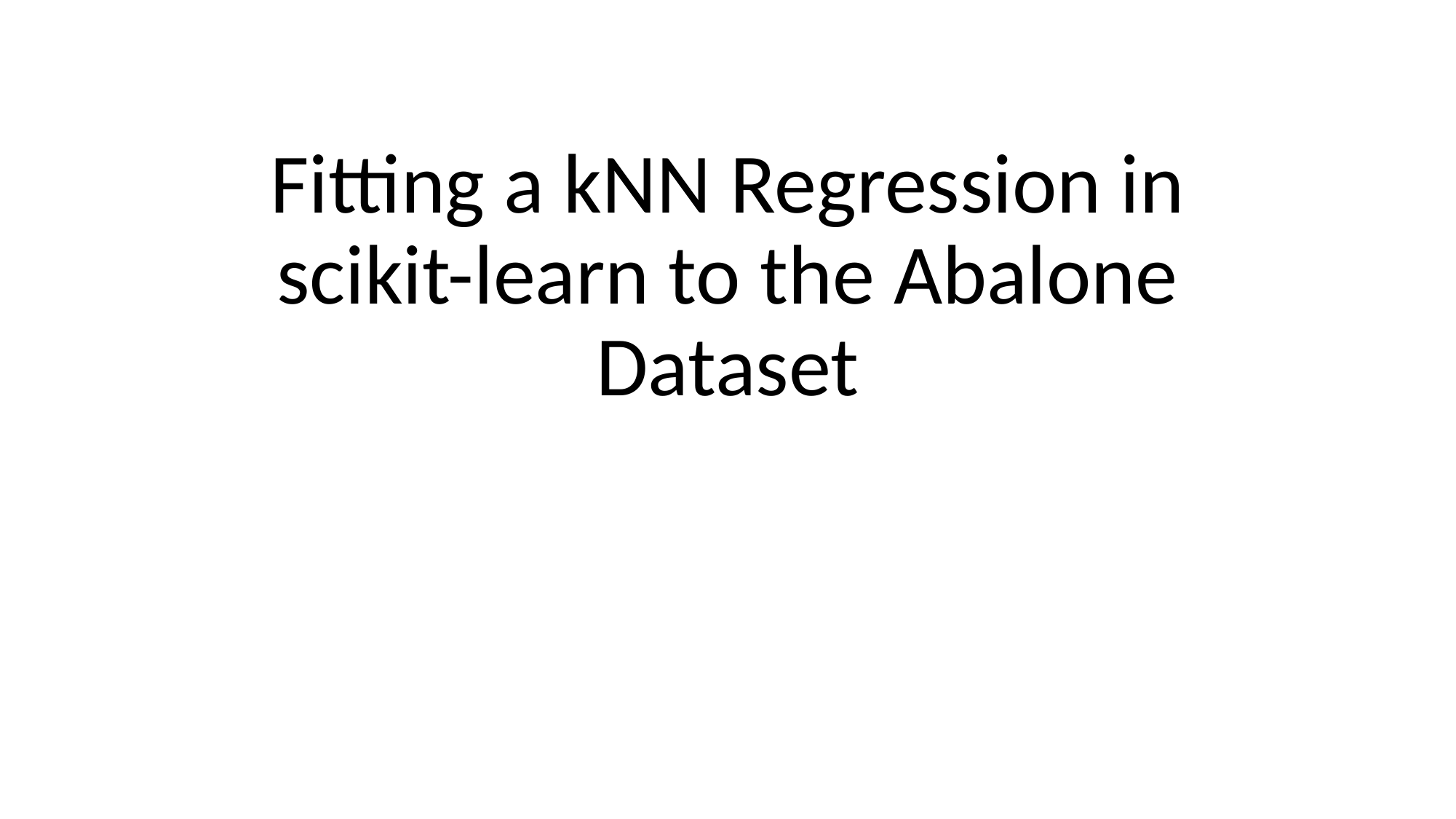

# Fitting a kNN Regression in scikit-learn to the Abalone Dataset